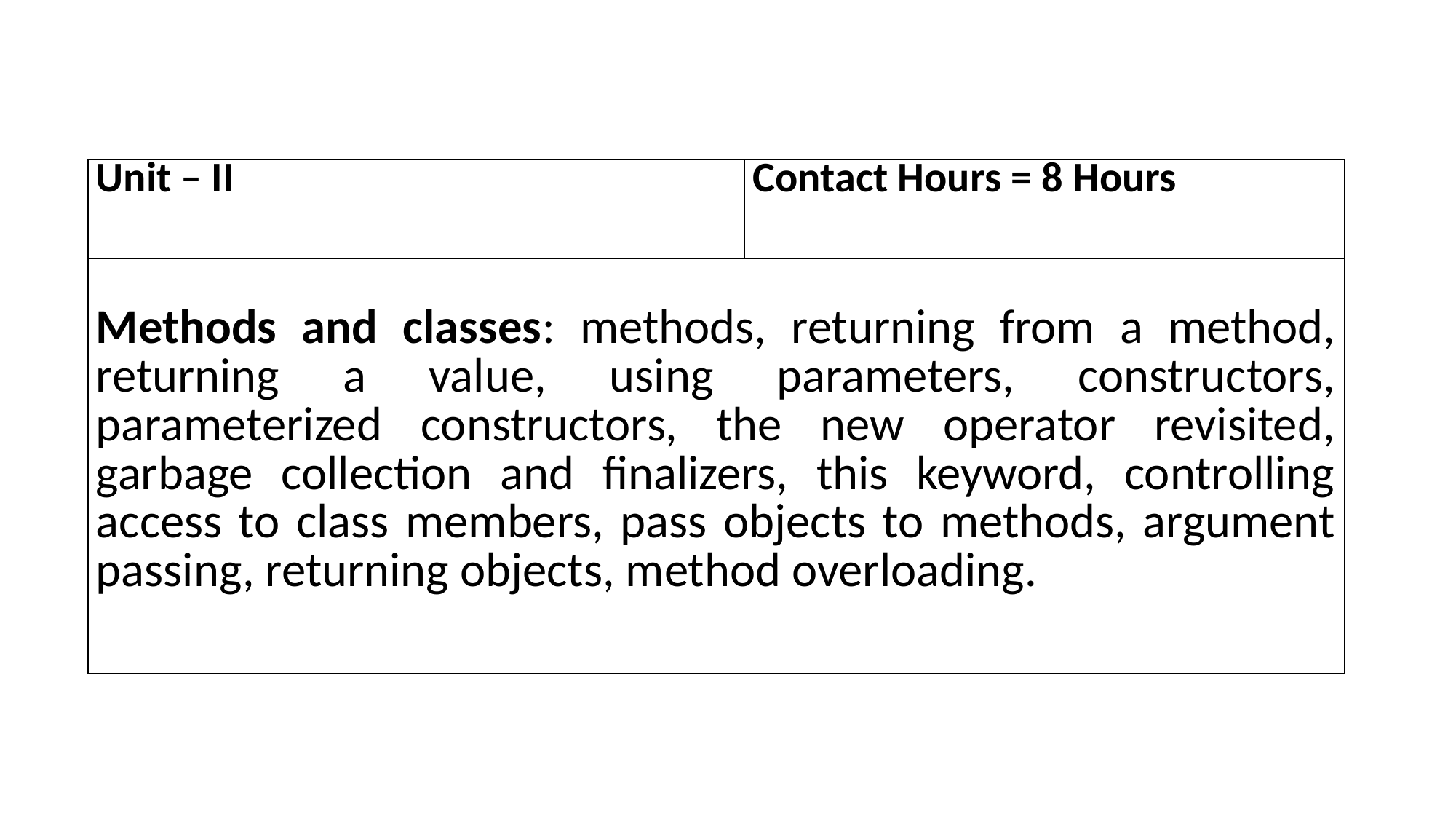

| Unit – II | Contact Hours = 8 Hours |
| --- | --- |
| Methods and classes: methods, returning from a method, returning a value, using parameters, constructors, parameterized constructors, the new operator revisited, garbage collection and finalizers, this keyword, controlling access to class members, pass objects to methods, argument passing, returning objects, method overloading. |  |